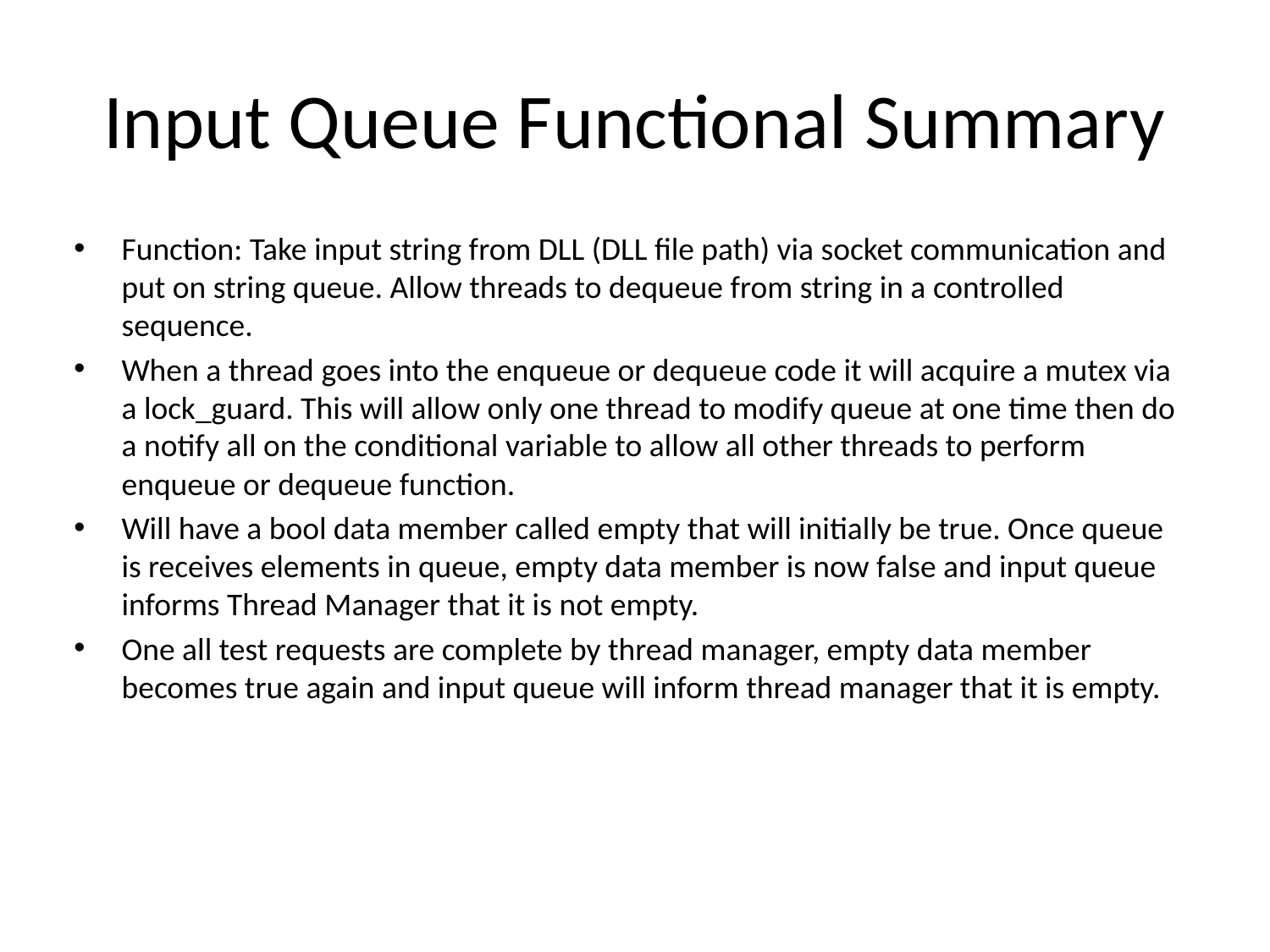

# Input Queue Functional Summary
Function: Take input string from DLL (DLL file path) via socket communication and put on string queue. Allow threads to dequeue from string in a controlled sequence.
When a thread goes into the enqueue or dequeue code it will acquire a mutex via a lock_guard. This will allow only one thread to modify queue at one time then do a notify all on the conditional variable to allow all other threads to perform enqueue or dequeue function.
Will have a bool data member called empty that will initially be true. Once queue is receives elements in queue, empty data member is now false and input queue informs Thread Manager that it is not empty.
One all test requests are complete by thread manager, empty data member becomes true again and input queue will inform thread manager that it is empty.